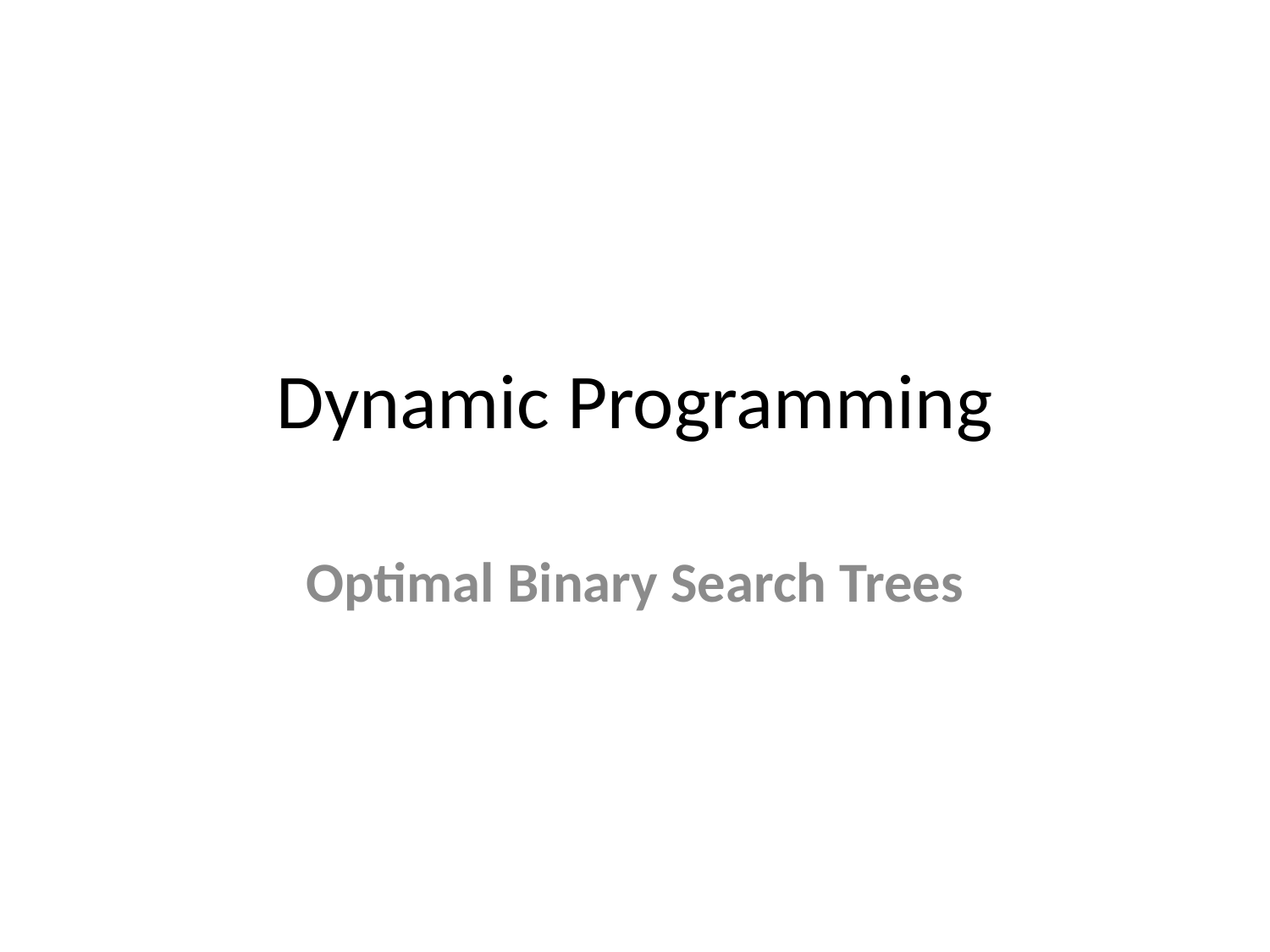

# Dynamic Programming
Optimal Binary Search Trees